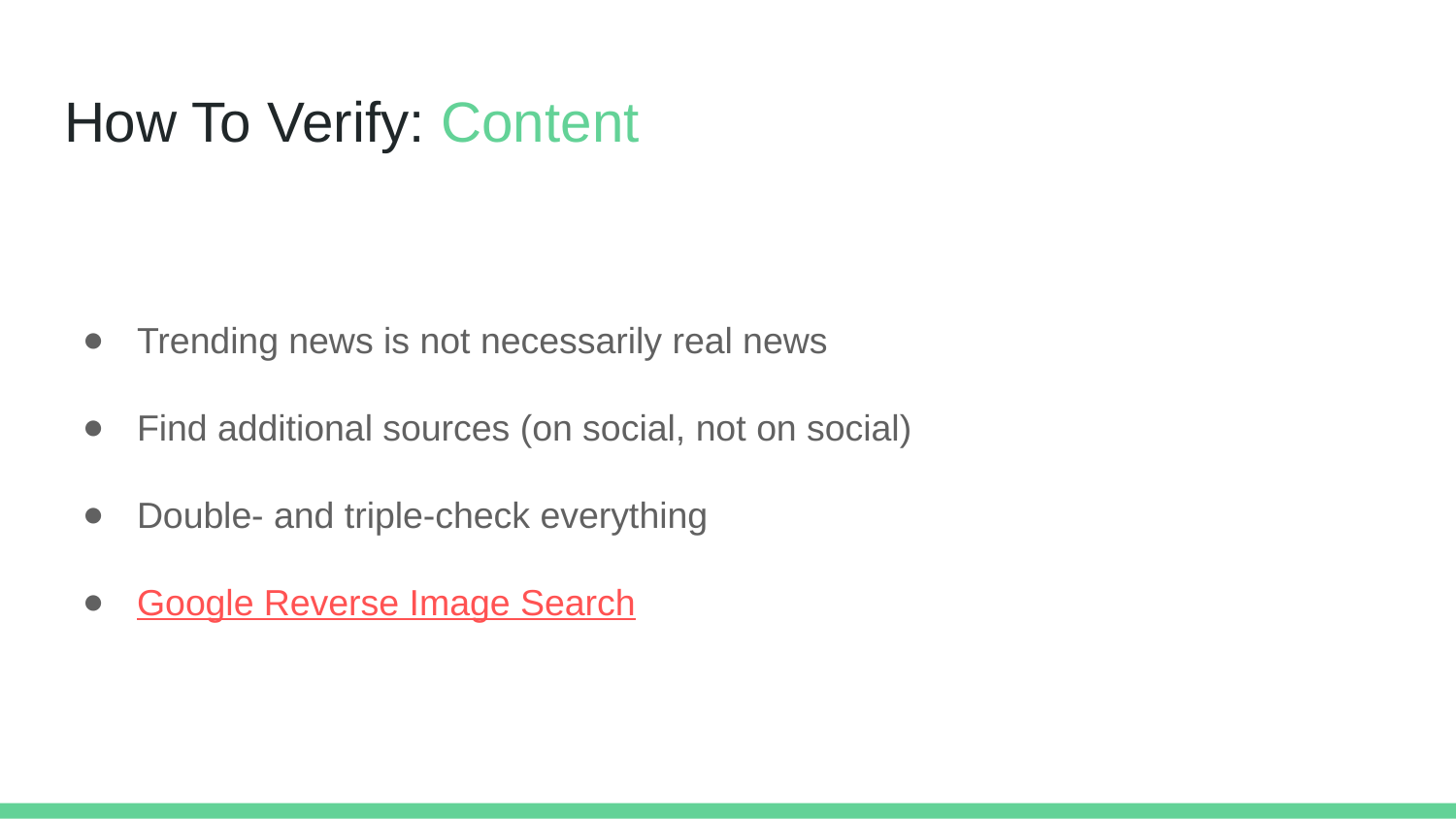

# How To Verify: Content

Trending news is not necessarily real news
Find additional sources (on social, not on social)
Double- and triple-check everything
Google Reverse Image Search